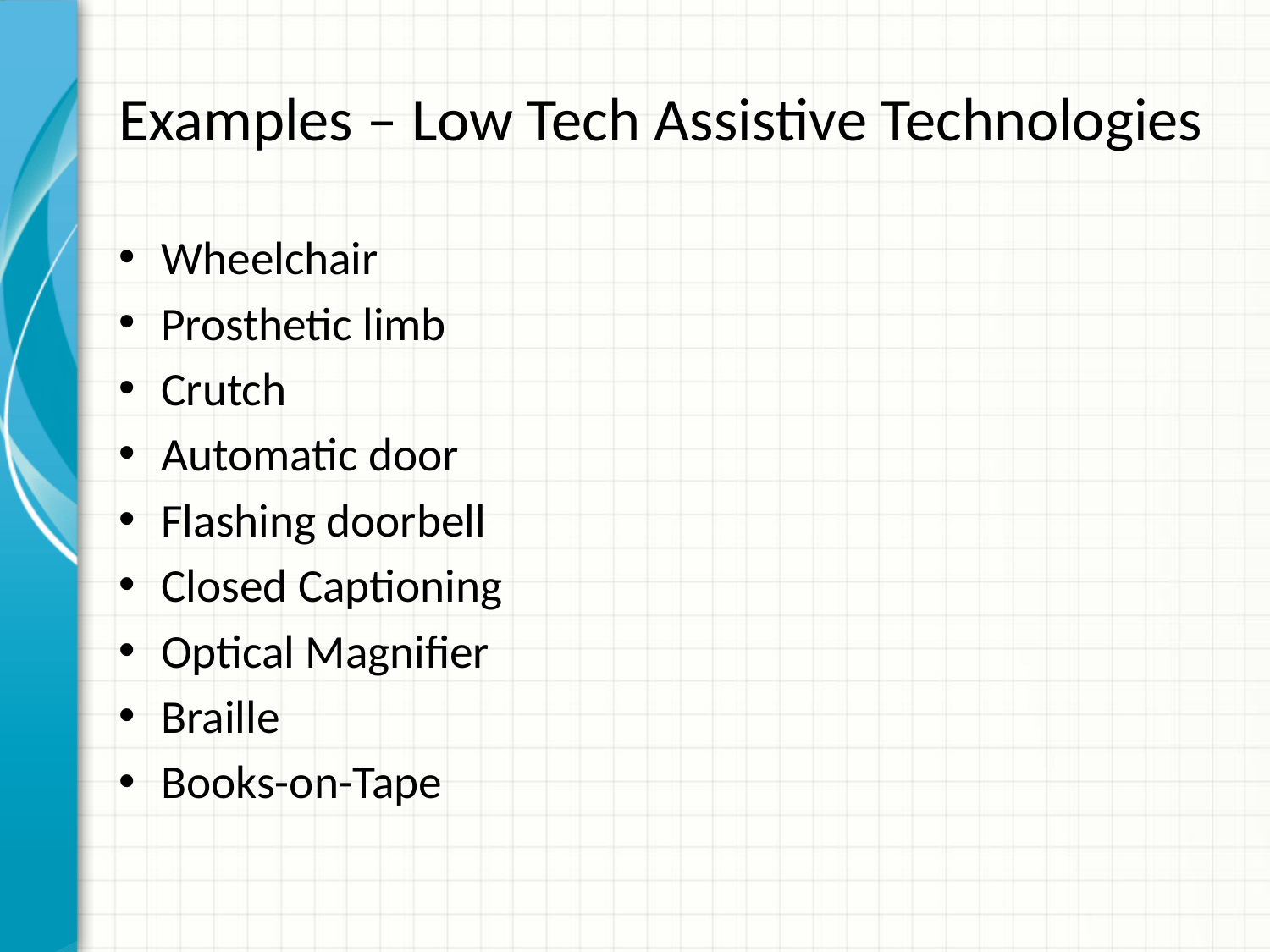

# Examples – Low Tech Assistive Technologies
Wheelchair
Prosthetic limb
Crutch
Automatic door
Flashing doorbell
Closed Captioning
Optical Magnifier
Braille
Books-on-Tape